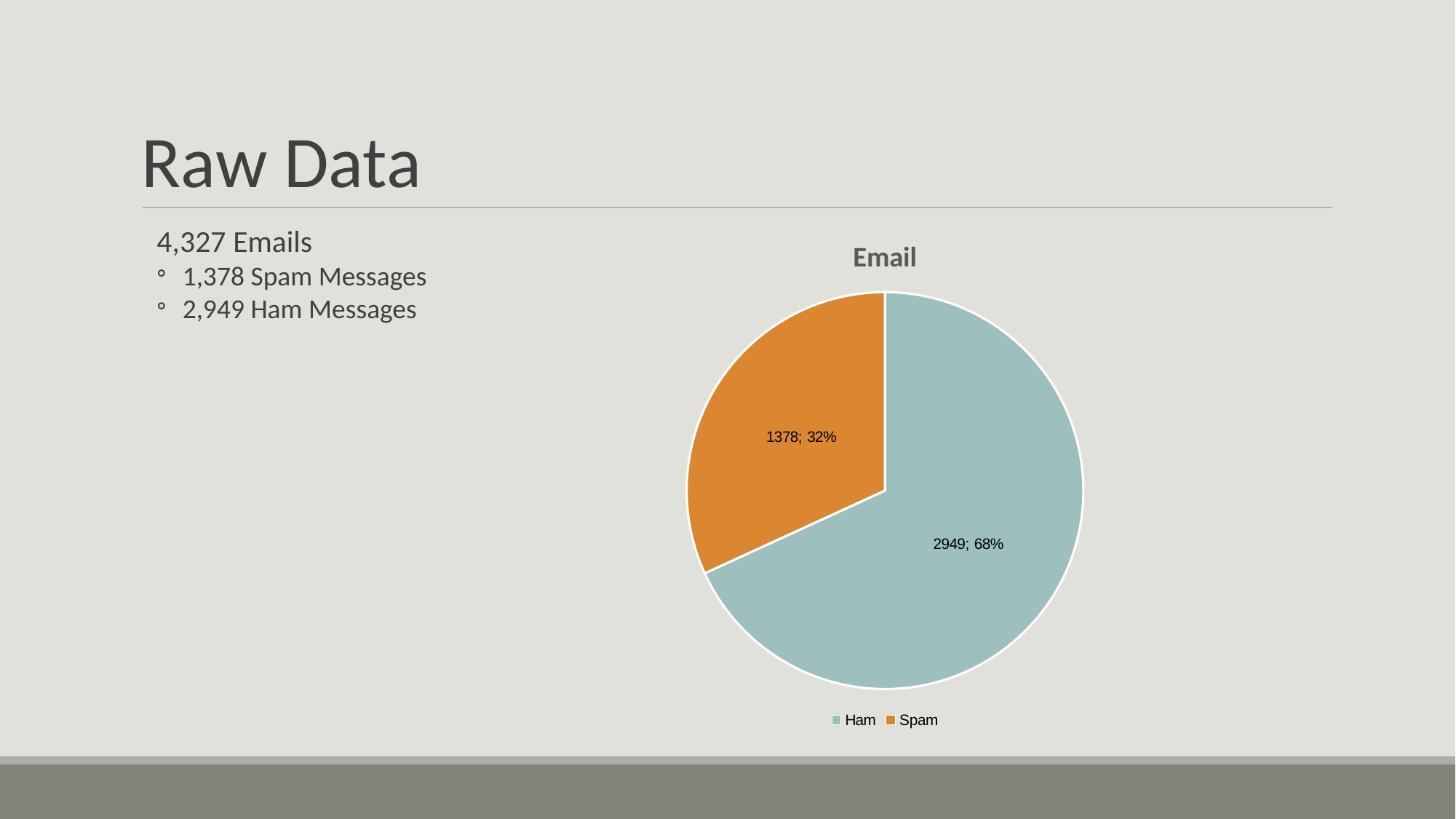

Raw Data
4,327 Emails
1,378 Spam Messages
2,949 Ham Messages

### Chart: Email

| Category | Sales |
|---|---|
| Ham | 2949.0 |
| Spam | 1378.0 |